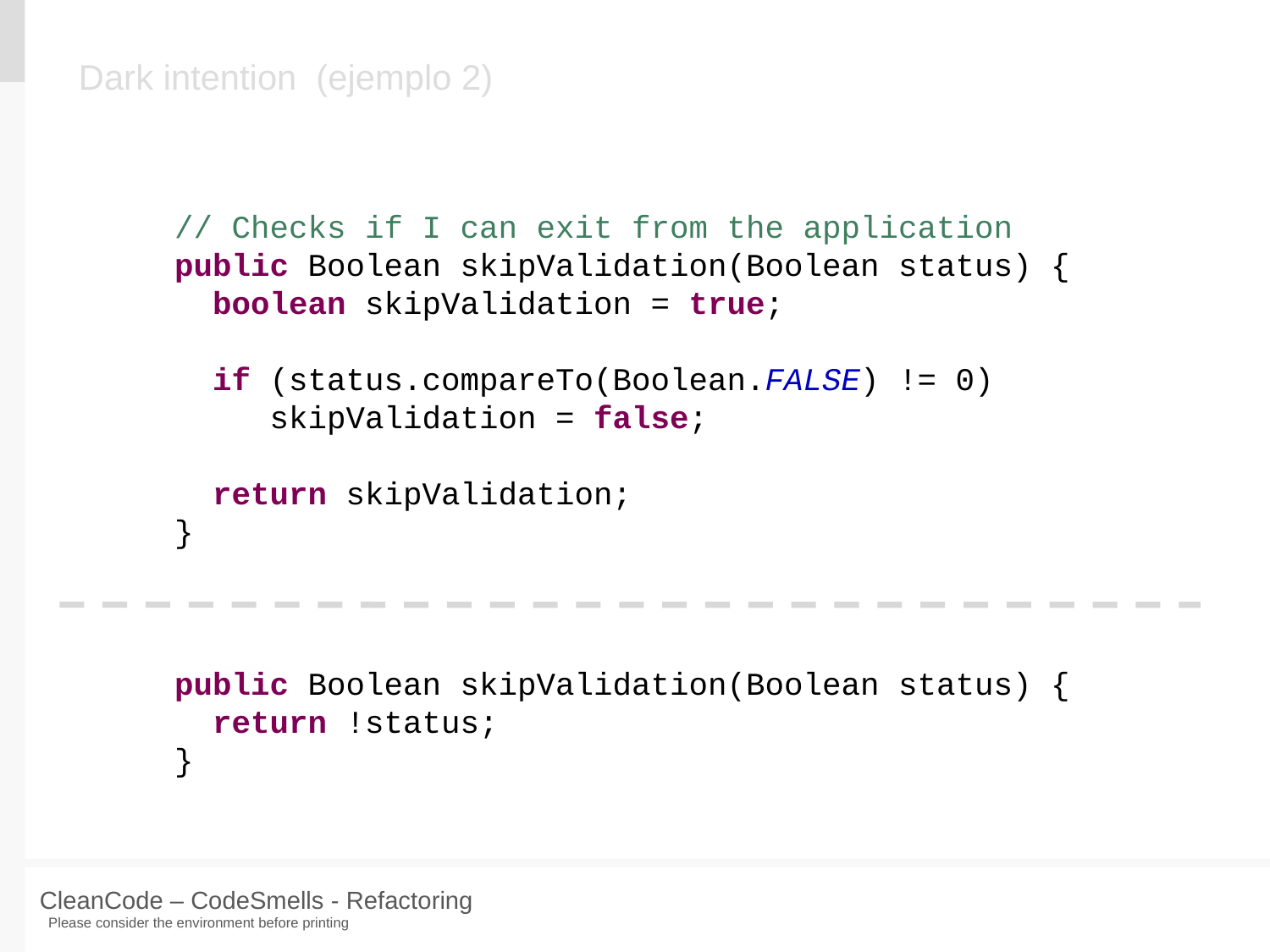

Dark intention  (ejemplo 2)

// Checks if I can exit from the application
public Boolean skipValidation(Boolean status) {
  boolean skipValidation = true;

  if (status.compareTo(Boolean.FALSE) != 0)
     skipValidation = false;

  return skipValidation;
}

public Boolean skipValidation(Boolean status) {
  return !status;
}